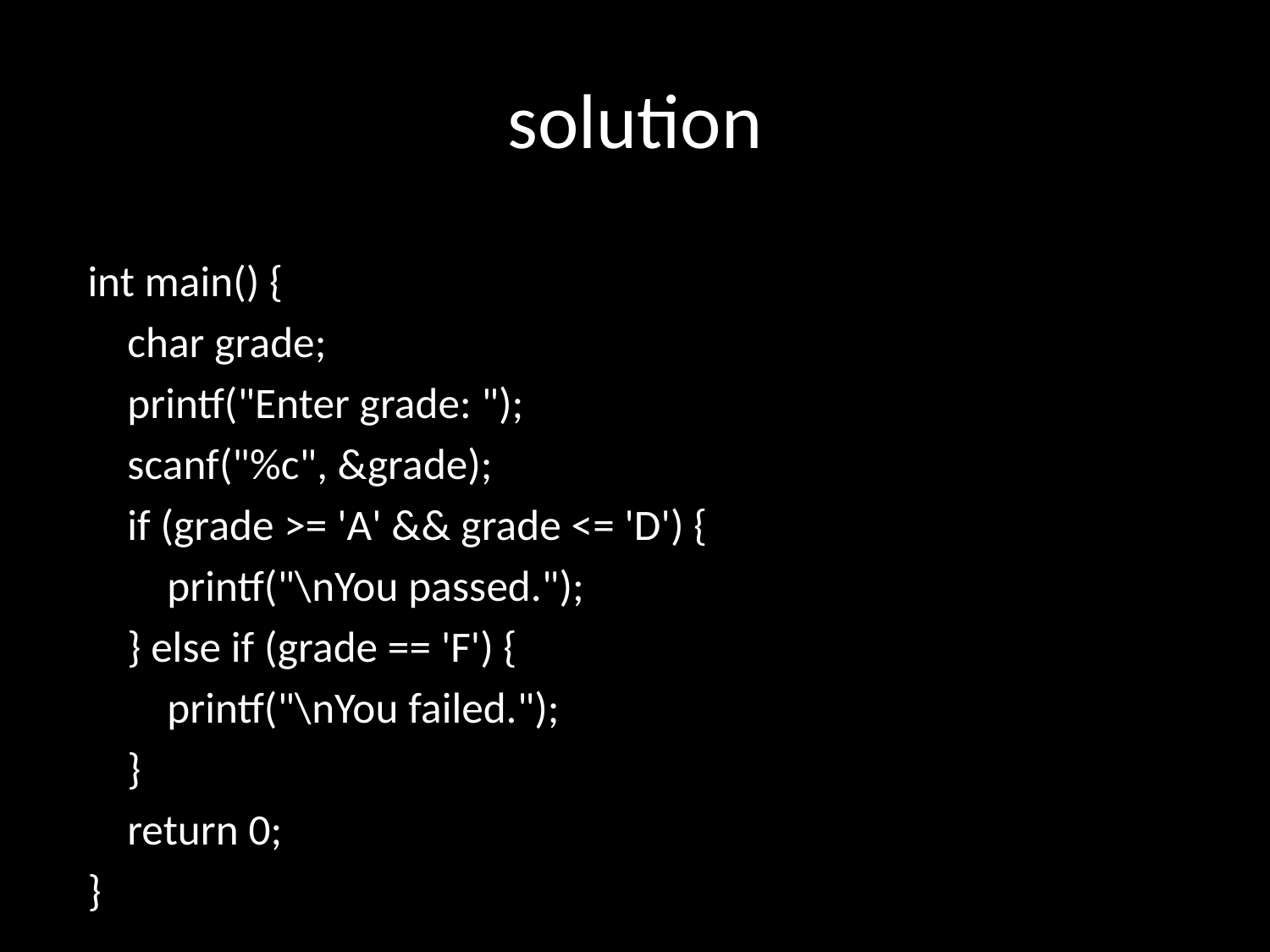

# solution

int main() {
    char grade;
    printf("Enter grade: ");
    scanf("%c", &grade);
    if (grade >= 'A' && grade <= 'D') {
        printf("\nYou passed.");
    } else if (grade == 'F') {
        printf("\nYou failed.");
    }
    return 0;
}